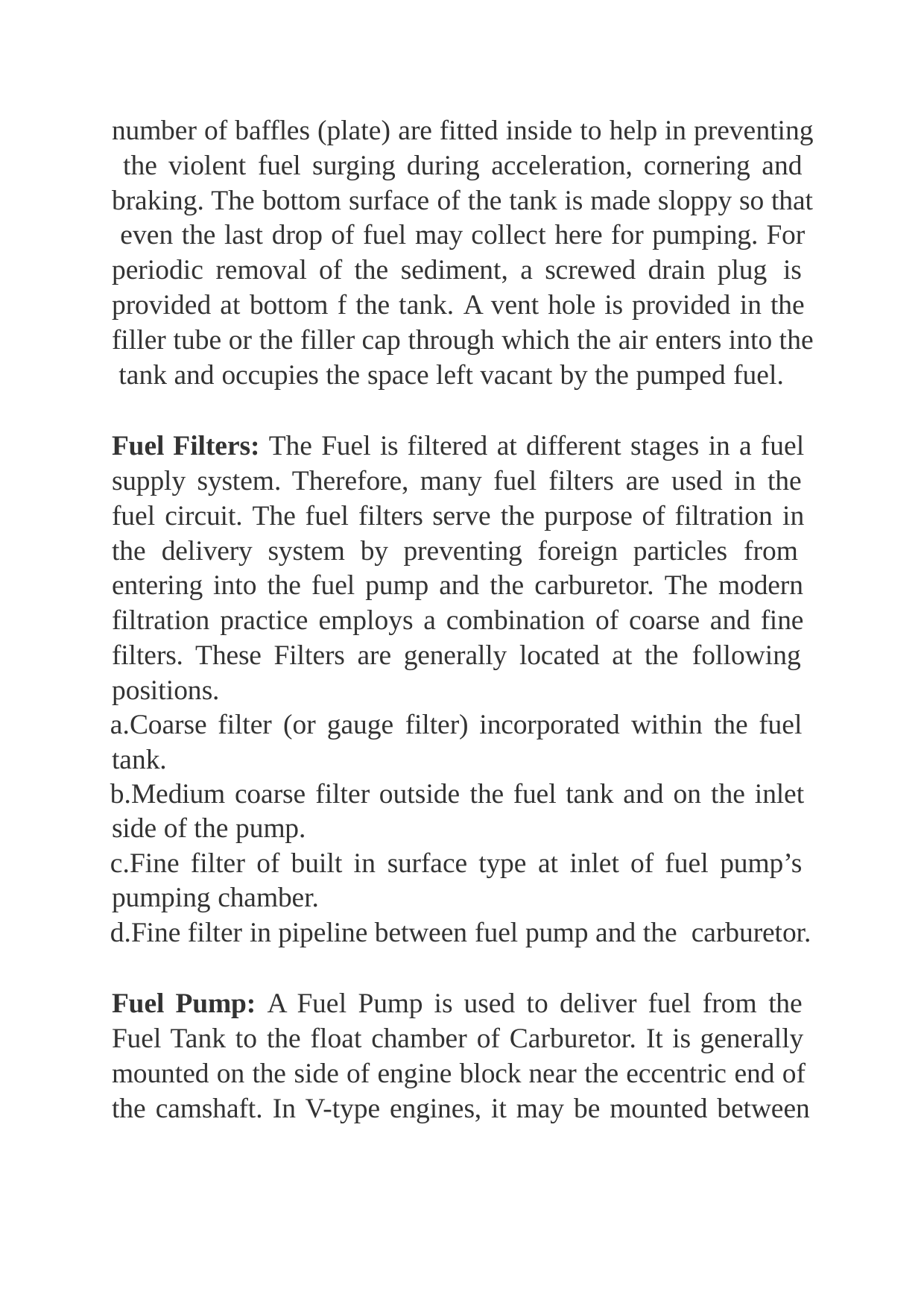

number of baffles (plate) are fitted inside to help in preventing  the violent fuel surging during acceleration, cornering and  braking. The bottom surface of the tank is made sloppy so that  even the last drop of fuel may collect here for pumping. For  periodic removal of the sediment, a screwed drain plug is  provided at bottom f the tank. A vent hole is provided in the  filler tube or the filler cap through which the air enters into the  tank and occupies the space left vacant by the pumped fuel.

Fuel Filters: The Fuel is filtered at different stages in a fuel  supply system. Therefore, many fuel filters are used in the  fuel circuit. The fuel filters serve the purpose of filtration in  the delivery system by preventing foreign particles from  entering into the fuel pump and the carburetor. The modern  filtration practice employs a combination of coarse and fine  filters. These Filters are generally located at the following  positions.
Coarse filter (or gauge filter) incorporated within the fuel  tank.
Medium coarse filter outside the fuel tank and on the inlet  side of the pump.
Fine filter of built in surface type at inlet of fuel pump’s  pumping chamber.
Fine filter in pipeline between fuel pump and the  carburetor.

Fuel Pump: A Fuel Pump is used to deliver fuel from the  Fuel Tank to the float chamber of Carburetor. It is generally  mounted on the side of engine block near the eccentric end of  the camshaft. In V-type engines, it may be mounted between